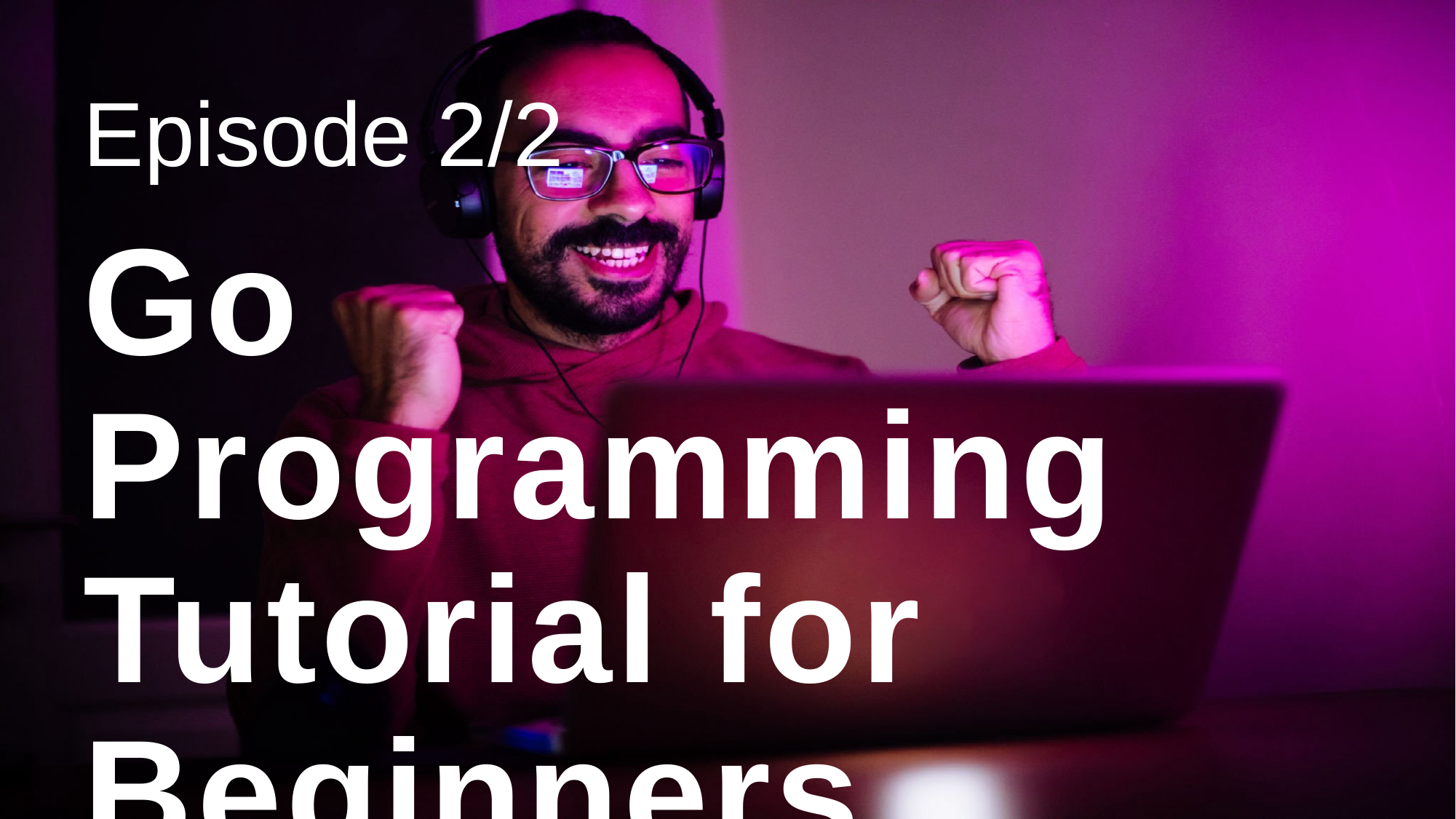

Episode 2/2
# Go Programming Tutorial for Beginners